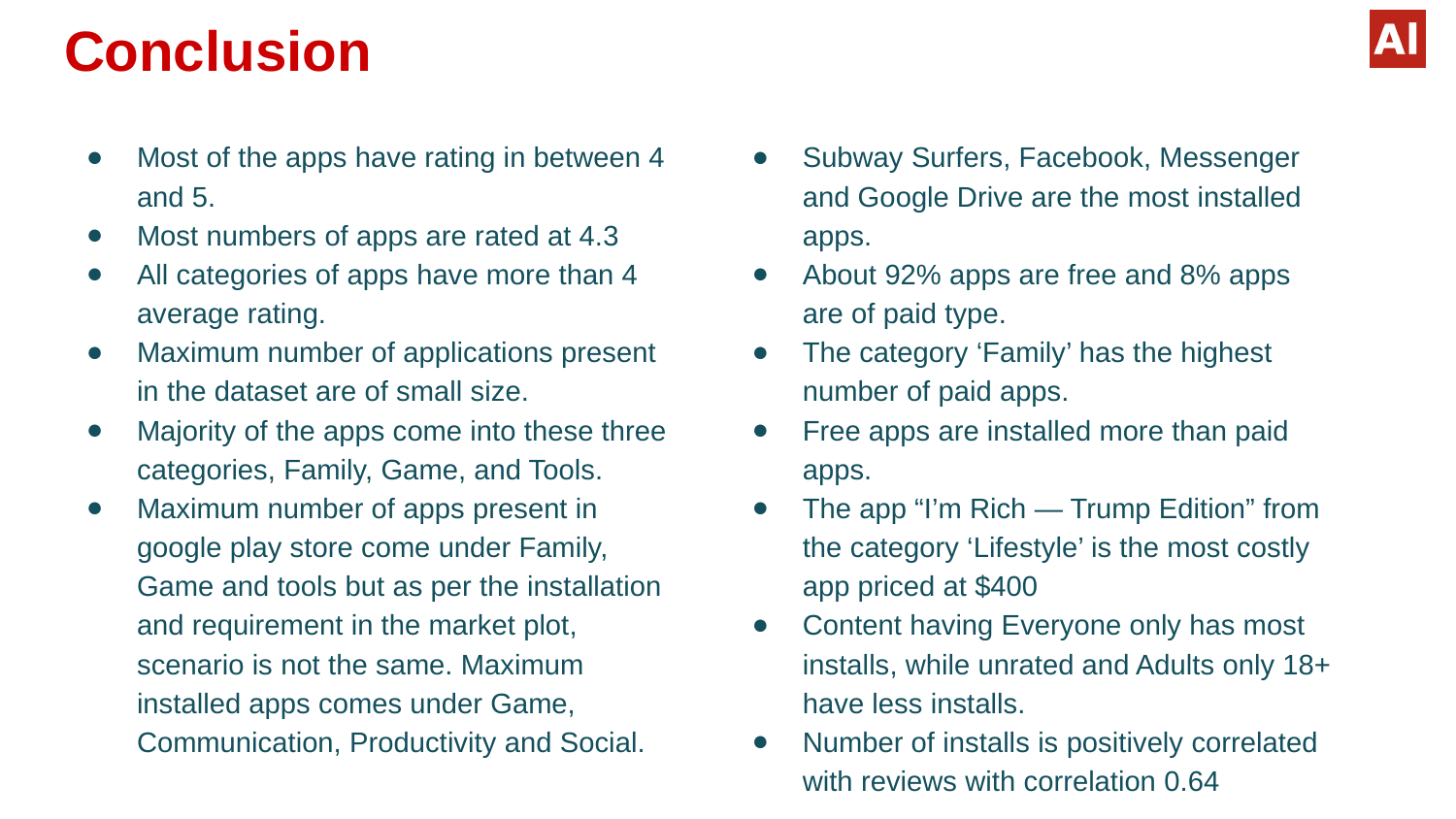

# Conclusion
Most of the apps have rating in between 4 and 5.
Most numbers of apps are rated at 4.3
All categories of apps have more than 4 average rating.
Maximum number of applications present in the dataset are of small size.
Majority of the apps come into these three categories, Family, Game, and Tools.
Maximum number of apps present in google play store come under Family, Game and tools but as per the installation and requirement in the market plot, scenario is not the same. Maximum installed apps comes under Game, Communication, Productivity and Social.

Subway Surfers, Facebook, Messenger and Google Drive are the most installed apps.
About 92% apps are free and 8% apps are of paid type.
The category ‘Family’ has the highest number of paid apps.
Free apps are installed more than paid apps.
The app “I’m Rich — Trump Edition” from the category ‘Lifestyle’ is the most costly app priced at $400
Content having Everyone only has most installs, while unrated and Adults only 18+ have less installs.
Number of installs is positively correlated with reviews with correlation 0.64